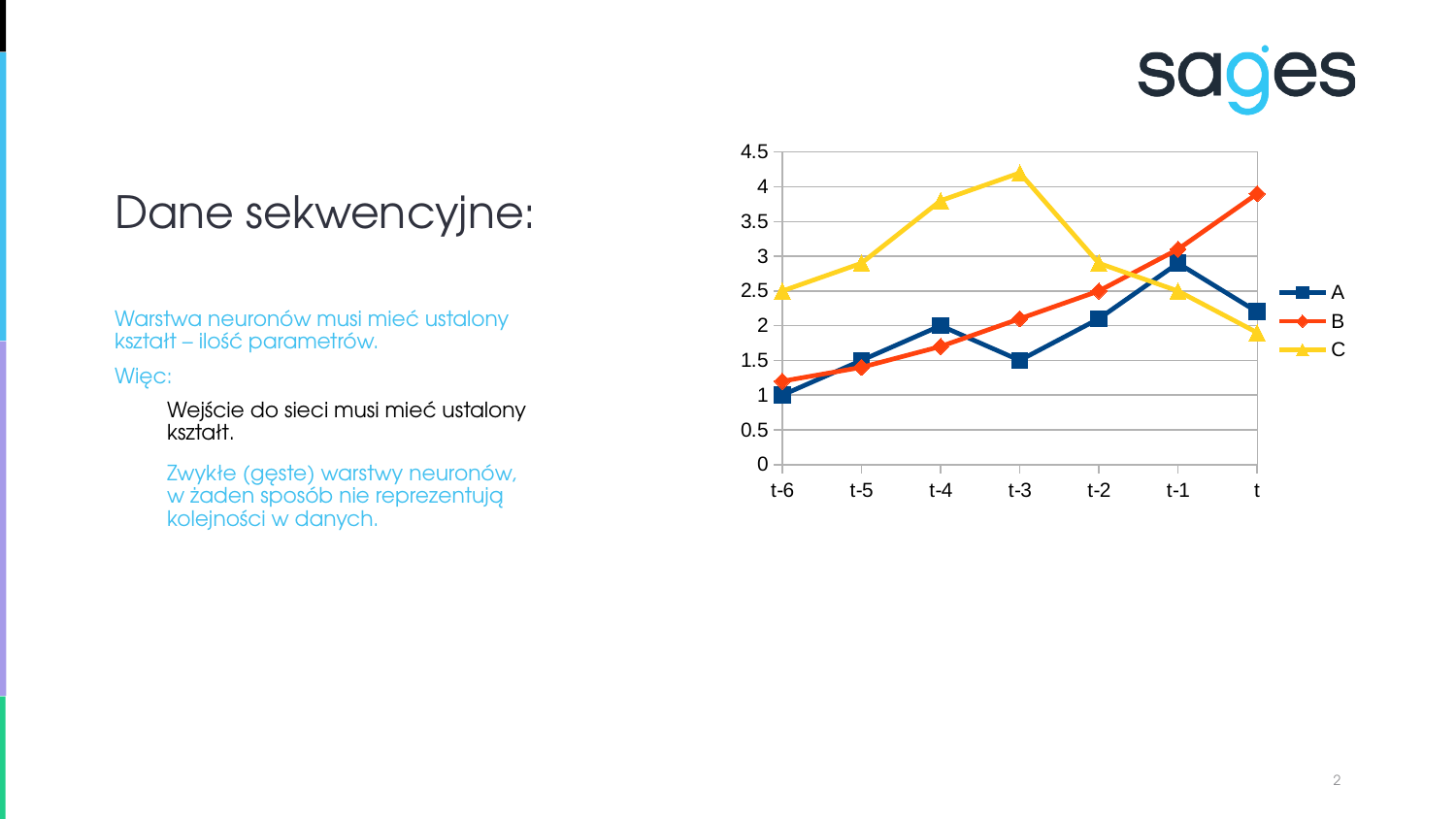

Dane sekwencyjne:

### Chart

| Category | A | B | C |
|---|---|---|---|
| t-6 | 1.0 | 1.2 | 2.5 |
| t-5 | 1.5 | 1.4 | 2.9 |
| t-4 | 2.0 | 1.7 | 3.8 |
| t-3 | 1.5 | 2.1 | 4.2 |
| t-2 | 2.1 | 2.5 | 2.9 |
| t-1 | 2.9 | 3.1 | 2.5 |
| t | 2.2 | 3.9 | 1.9 |
Warstwa neuronów musi mieć ustalony kształt – ilość parametrów.
Więc:
Wejście do sieci musi mieć ustalony kształt.
Zwykłe (gęste) warstwy neuronów, w żaden sposób nie reprezentują kolejności w danych.

2